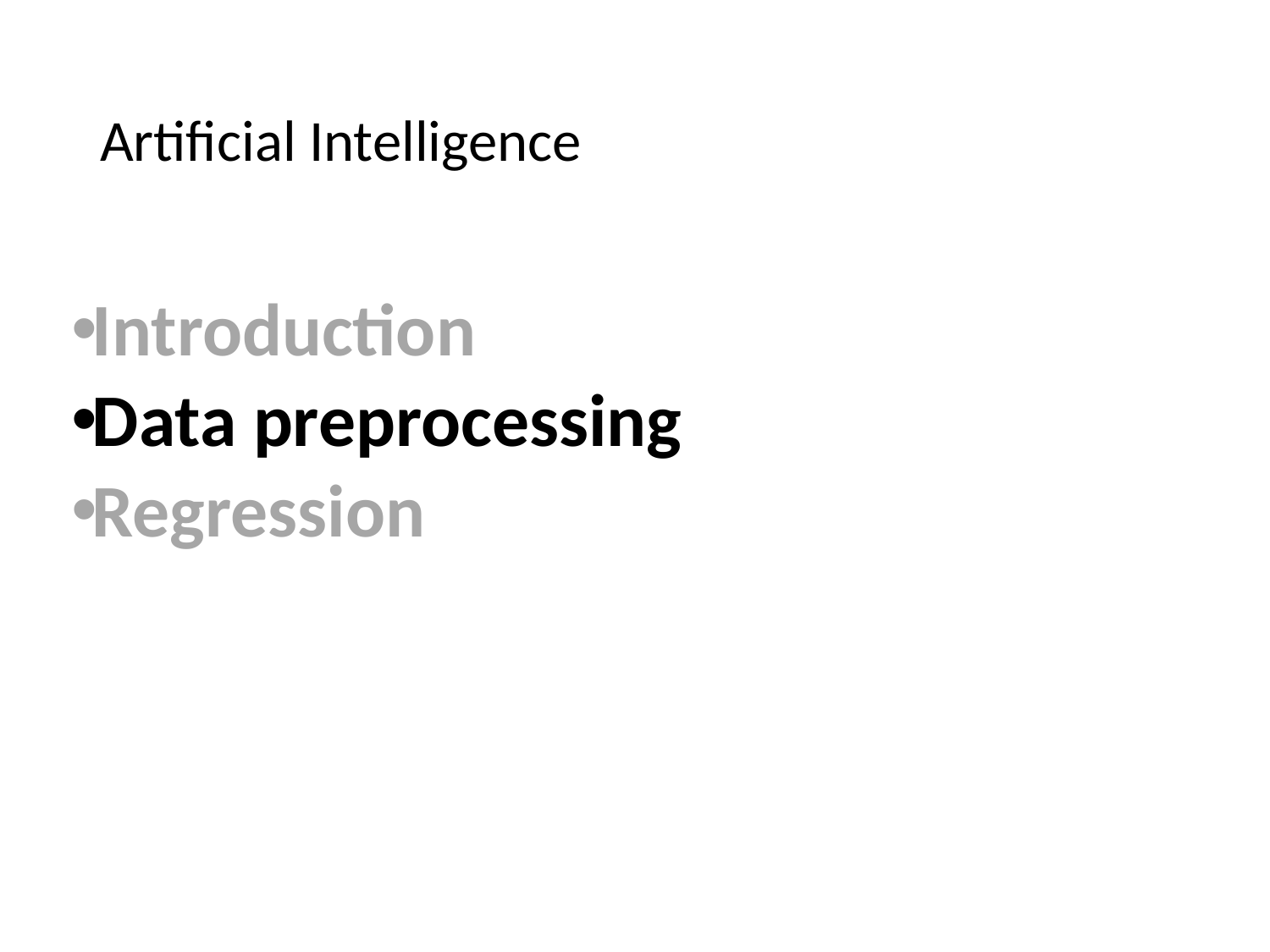

Network Control System Lab (NSCL)                                                             Artificial Intelligence
# Artificial Intelligence
Introduction
Data preprocessing
Regression